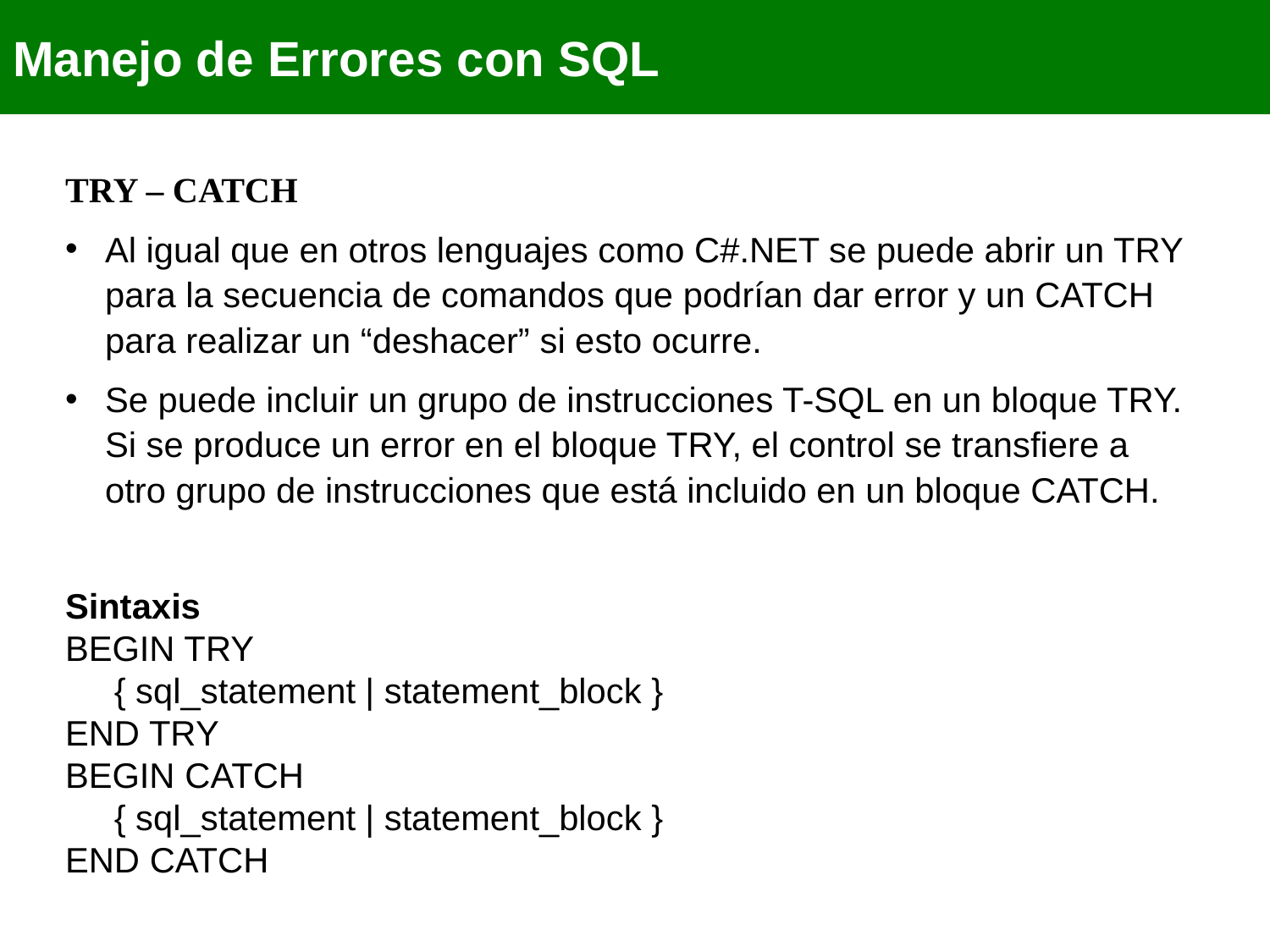

# Manejo de Errores con SQL
TRY – CATCH
Al igual que en otros lenguajes como C#.NET se puede abrir un TRY para la secuencia de comandos que podrían dar error y un CATCH para realizar un “deshacer” si esto ocurre.
Se puede incluir un grupo de instrucciones T-SQL en un bloque TRY. Si se produce un error en el bloque TRY, el control se transfiere a otro grupo de instrucciones que está incluido en un bloque CATCH.

Sintaxis
BEGIN TRY
     { sql_statement | statement_block }
END TRY
BEGIN CATCH
     { sql_statement | statement_block }
END CATCH